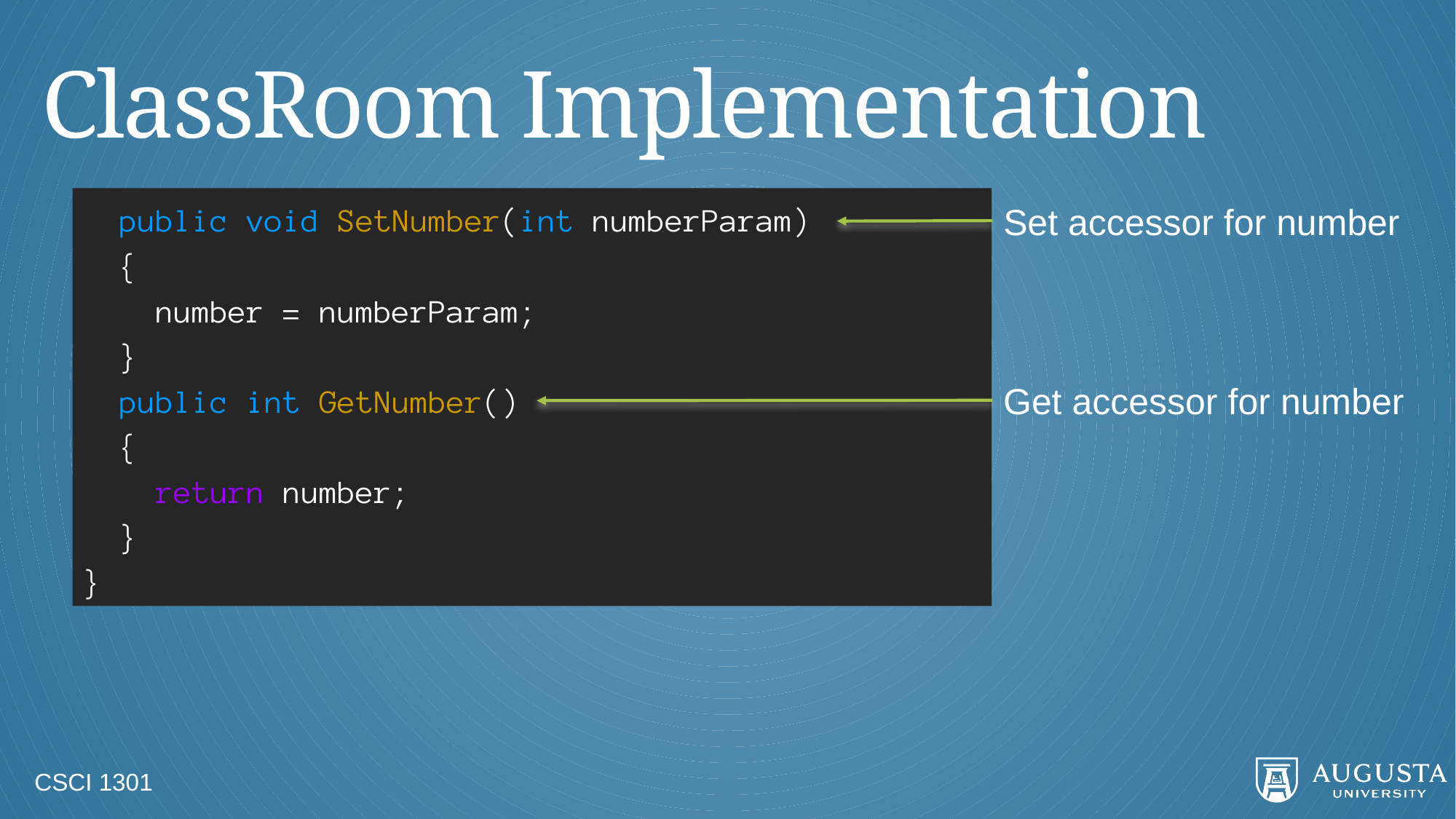

# ClassRoom Implementation
  public void SetNumber(int numberParam)
  {
    number = numberParam;
  }
  public int GetNumber()
  {
    return number;
  }
}
Set accessor for number
Get accessor for number
CSCI 1301